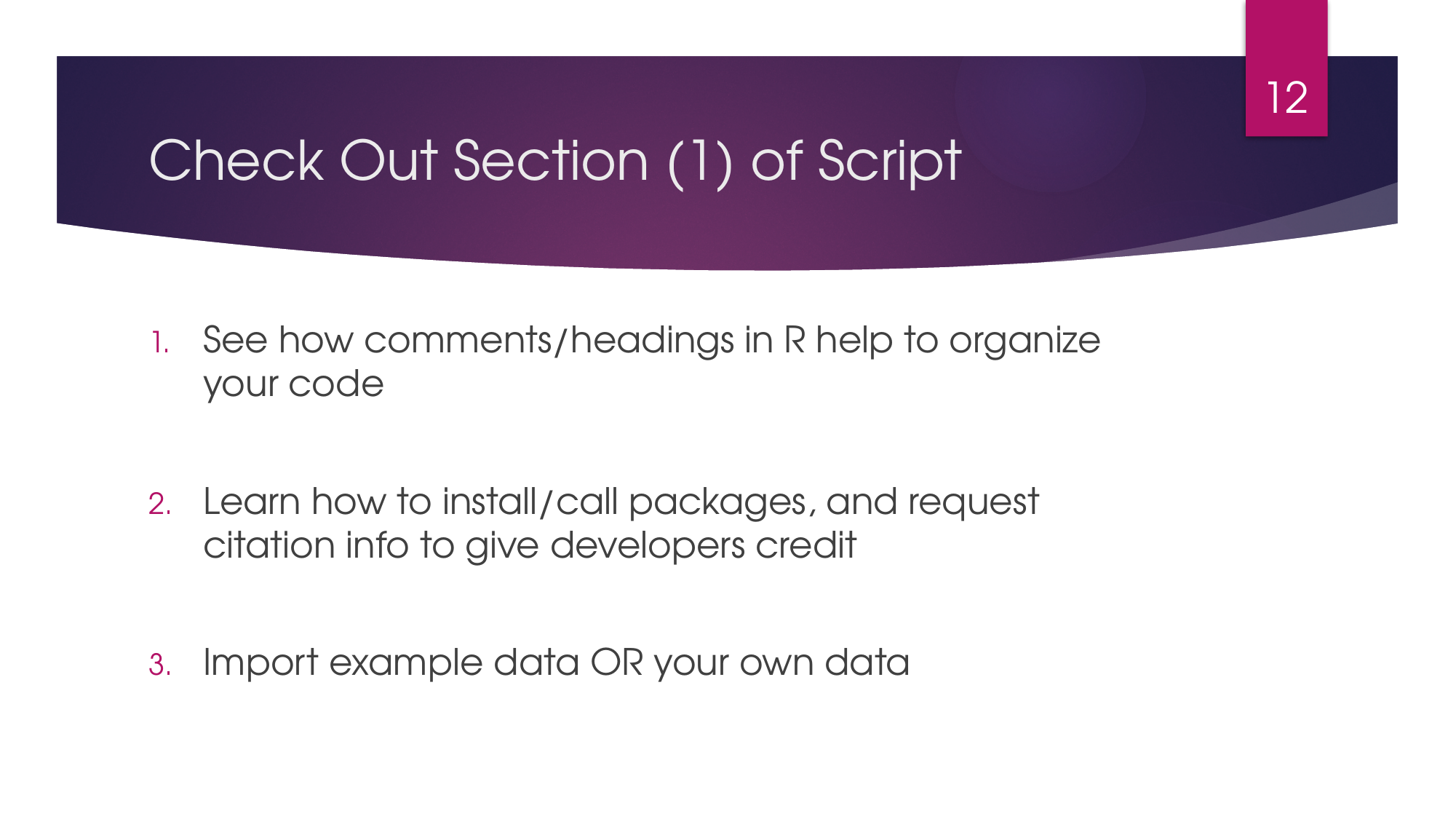

12
# Check Out Section (1) of Script
See how comments/headings in R help to organize your code

Learn how to install/call packages, and request citation info to give developers credit

Import example data OR your own data